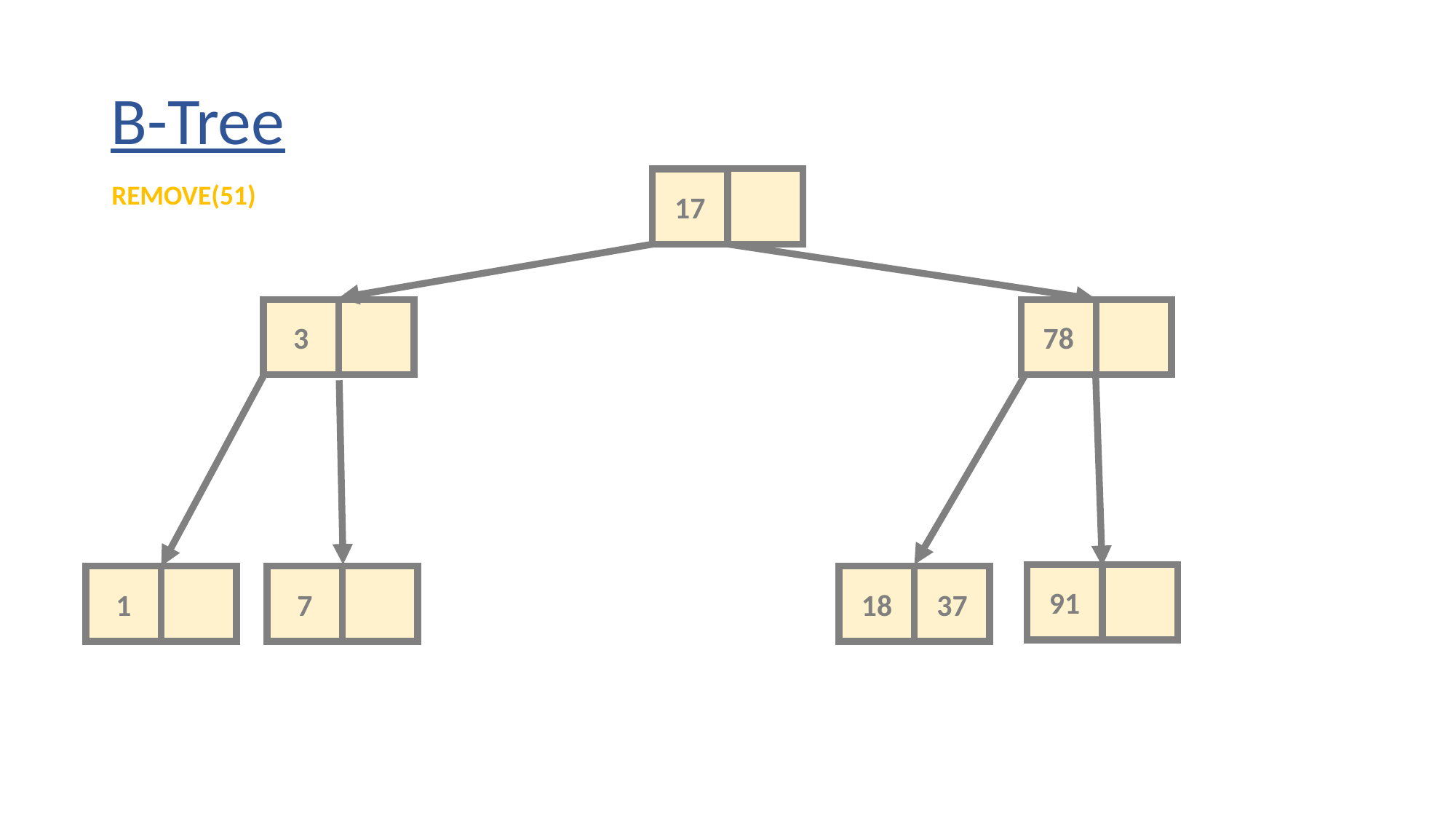

# B-Tree

17
REMOVE(51)

3
78

91
37
18

1
7